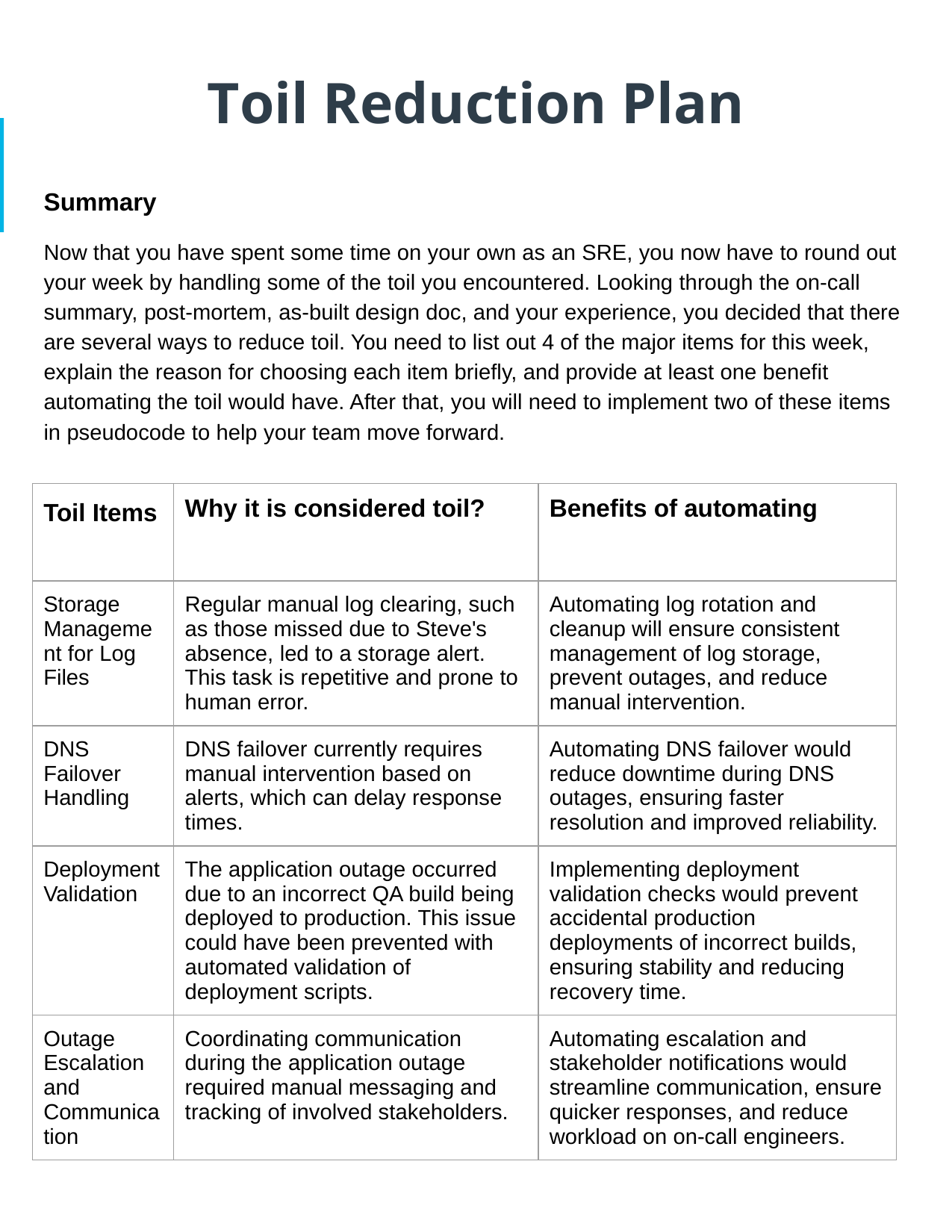

# Toil Reduction Plan
Summary
Now that you have spent some time on your own as an SRE, you now have to round out your week by handling some of the toil you encountered. Looking through the on-call summary, post-mortem, as-built design doc, and your experience, you decided that there are several ways to reduce toil. You need to list out 4 of the major items for this week, explain the reason for choosing each item briefly, and provide at least one benefit automating the toil would have. After that, you will need to implement two of these items in pseudocode to help your team move forward.

| Toil Items | Why it is considered toil? | Benefits of automating |
| --- | --- | --- |
| Storage Management for Log Files | Regular manual log clearing, such as those missed due to Steve's absence, led to a storage alert. This task is repetitive and prone to human error. | Automating log rotation and cleanup will ensure consistent management of log storage, prevent outages, and reduce manual intervention. |
| DNS Failover Handling | DNS failover currently requires manual intervention based on alerts, which can delay response times. | Automating DNS failover would reduce downtime during DNS outages, ensuring faster resolution and improved reliability. |
| Deployment Validation | The application outage occurred due to an incorrect QA build being deployed to production. This issue could have been prevented with automated validation of deployment scripts. | Implementing deployment validation checks would prevent accidental production deployments of incorrect builds, ensuring stability and reducing recovery time. |
| Outage Escalation and Communication | Coordinating communication during the application outage required manual messaging and tracking of involved stakeholders. | Automating escalation and stakeholder notifications would streamline communication, ensure quicker responses, and reduce workload on on-call engineers. |